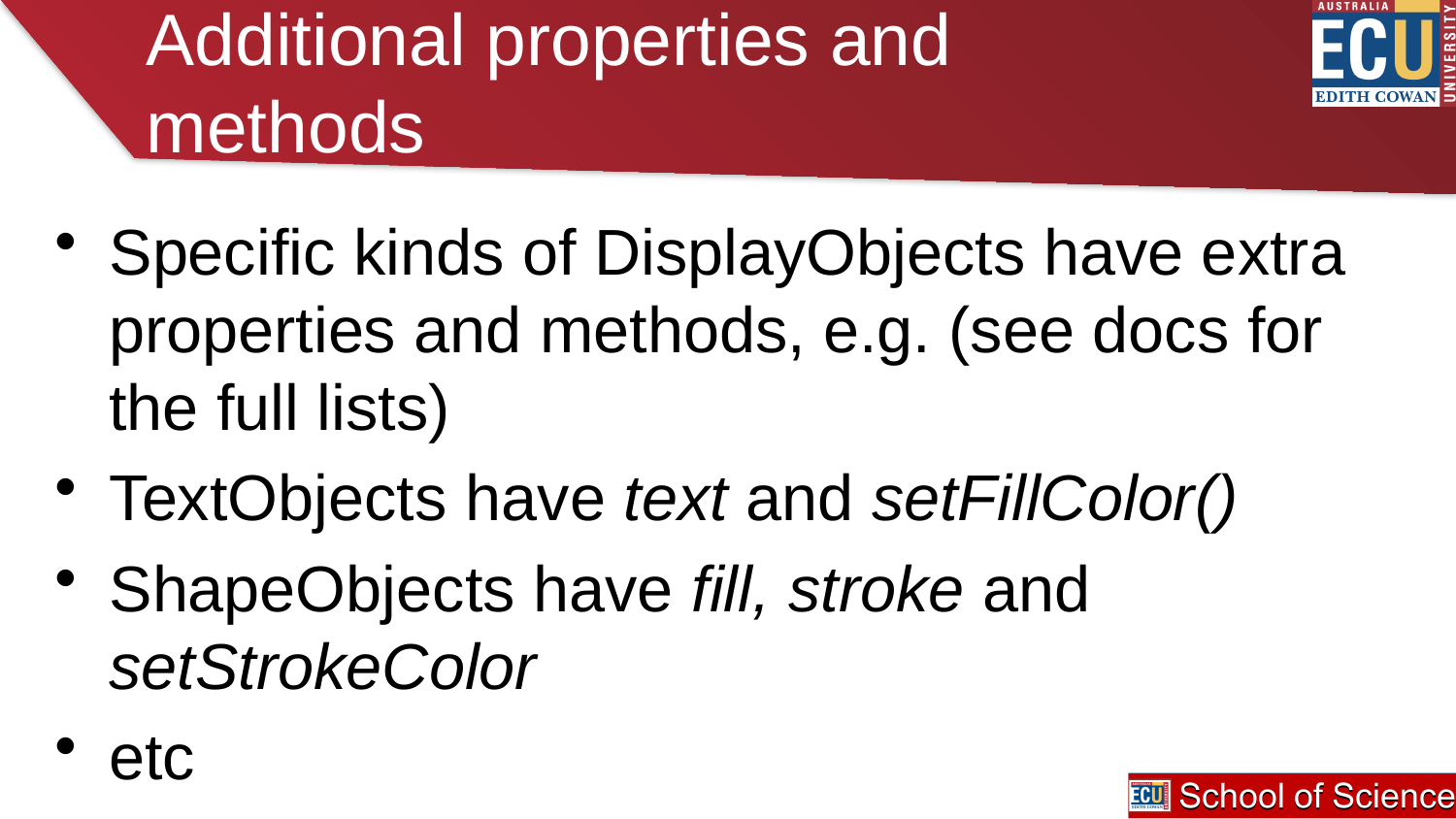

# Additional properties and methods
Specific kinds of DisplayObjects have extra properties and methods, e.g. (see docs for the full lists)
TextObjects have text and setFillColor()
ShapeObjects have fill, stroke and setStrokeColor
etc